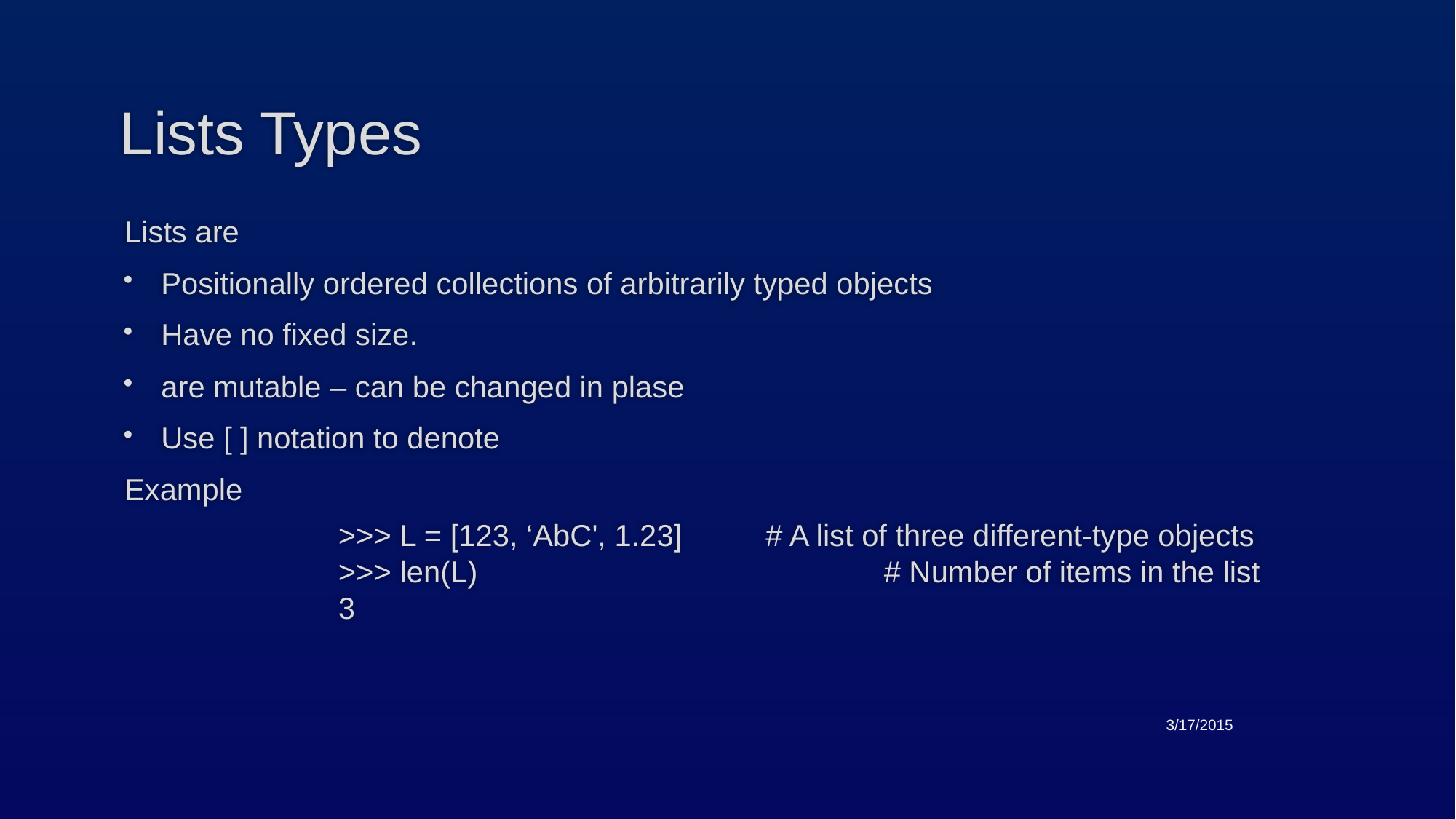

# Lists Types
Lists are
Positionally ordered collections of arbitrarily typed objects
Have no fixed size.
are mutable – can be changed in plase
Use [ ] notation to denote
Example
		>>> L = [123, ‘AbC', 1.23]          # A list of three different-type objects
		>>> len(L)                             		# Number of items in the list
		3
3/17/2015